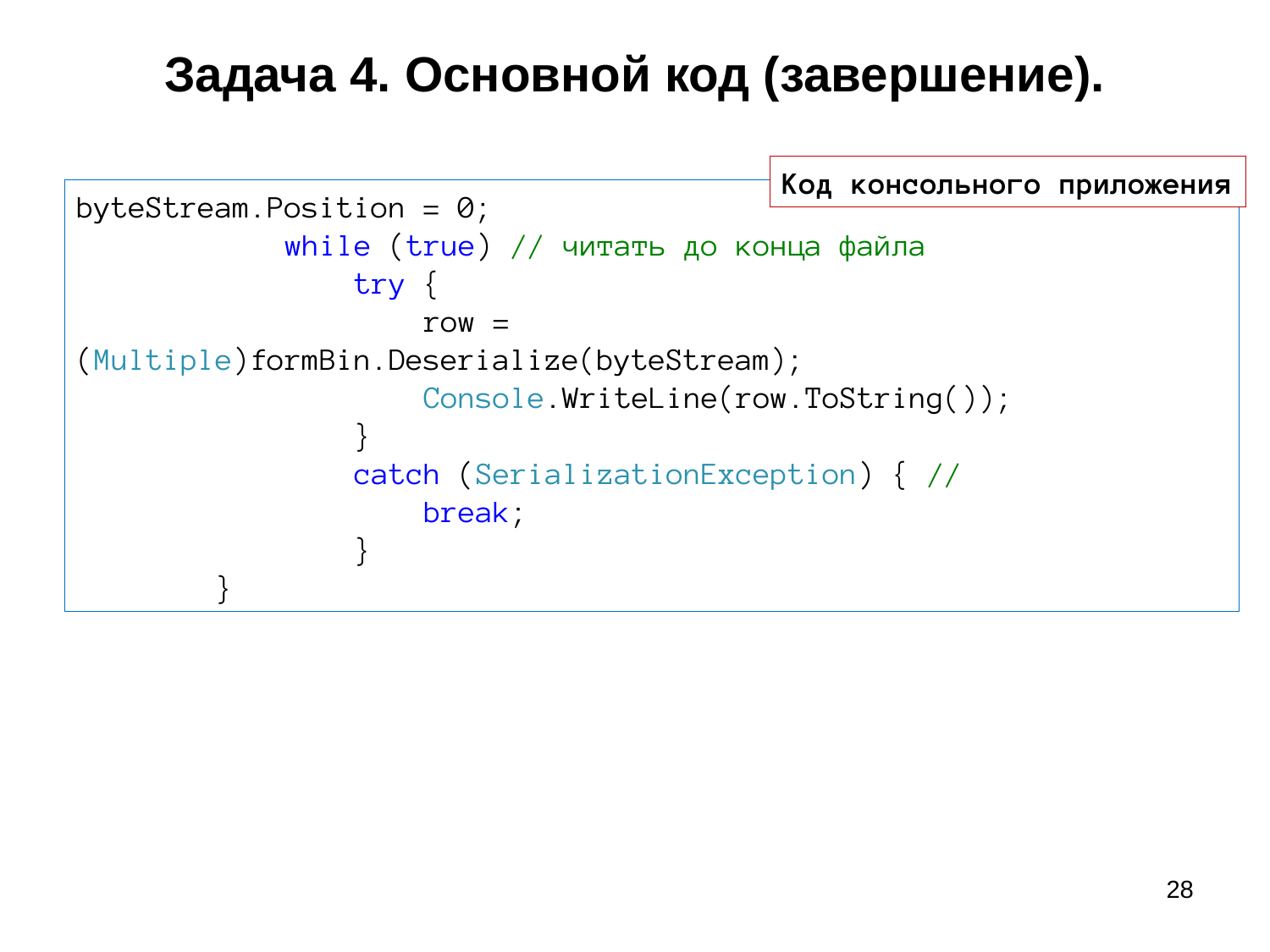

# Задача 4. Основной код (завершение).
Код консольного приложения
byteStream.Position = 0;
            while (true) // читать до конца файла
                try {
                    row = (Multiple)formBin.Deserialize(byteStream);
                    Console.WriteLine(row.ToString());
                }
                catch (SerializationException) { //
                    break;
                }
        }
28